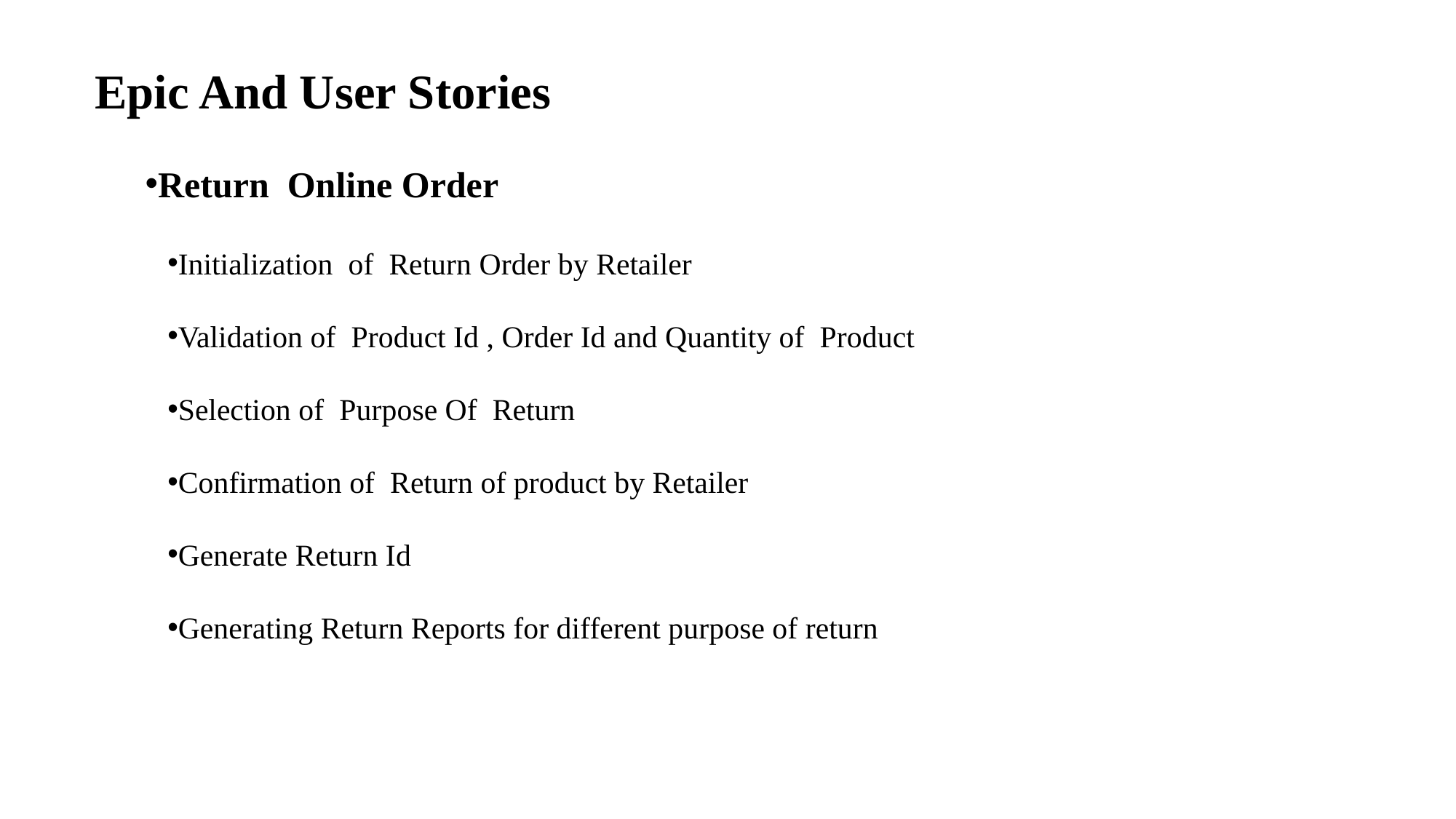

# Epic And User Stories
Return  Online Order
Initialization  of  Return Order by Retailer

Validation of  Product Id , Order Id and Quantity of  Product

Selection of  Purpose Of  Return

Confirmation of  Return of product by Retailer

Generate Return Id

Generating Return Reports for different purpose of return